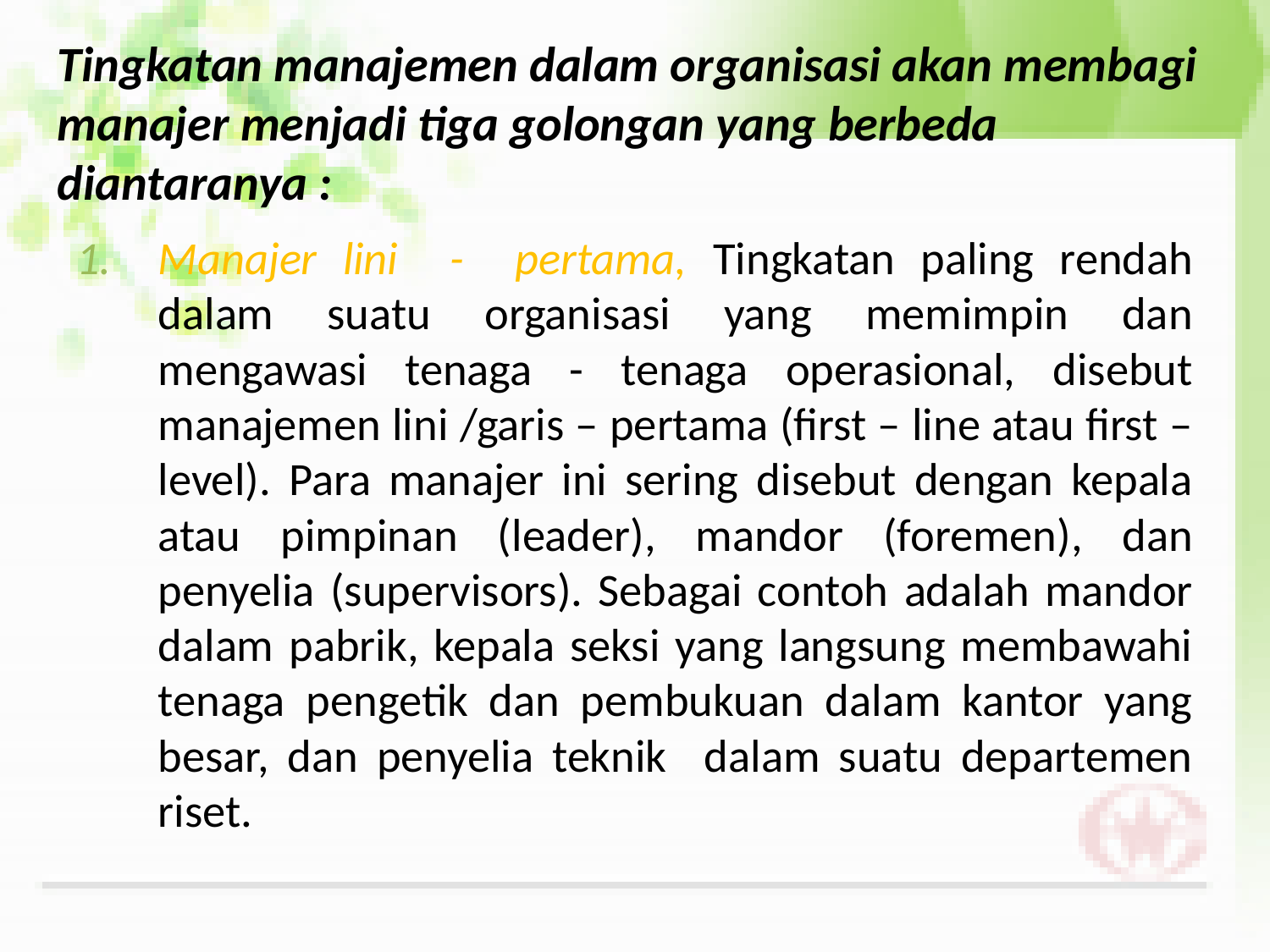

Tingkatan manajemen dalam organisasi akan membagi manajer menjadi tiga golongan yang berbeda diantaranya :
Manajer lini  -  pertama, Tingkatan paling rendah dalam suatu organisasi yang memimpin dan mengawasi tenaga - tenaga operasional, disebut manajemen lini /garis – pertama (first – line atau first – level). Para manajer ini sering disebut dengan kepala atau pimpinan (leader), mandor (foremen), dan penyelia (supervisors). Sebagai contoh adalah mandor dalam pabrik, kepala seksi yang langsung membawahi tenaga pengetik dan pembukuan dalam kantor yang besar, dan penyelia teknik  dalam suatu departemen riset.